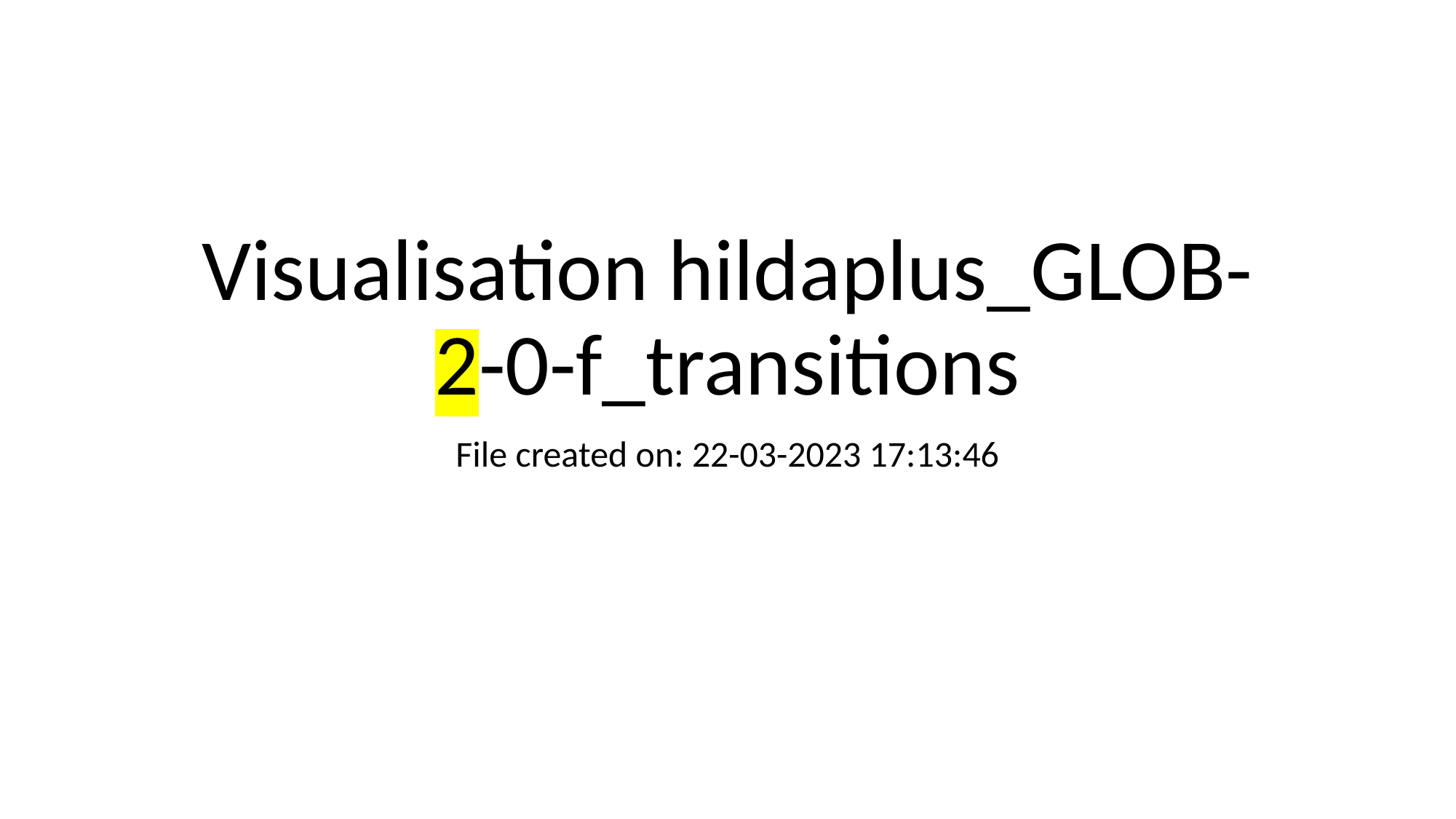

# Visualisation hildaplus_GLOB-2-0-f_transitions
File created on: 22-03-2023 17:13:46